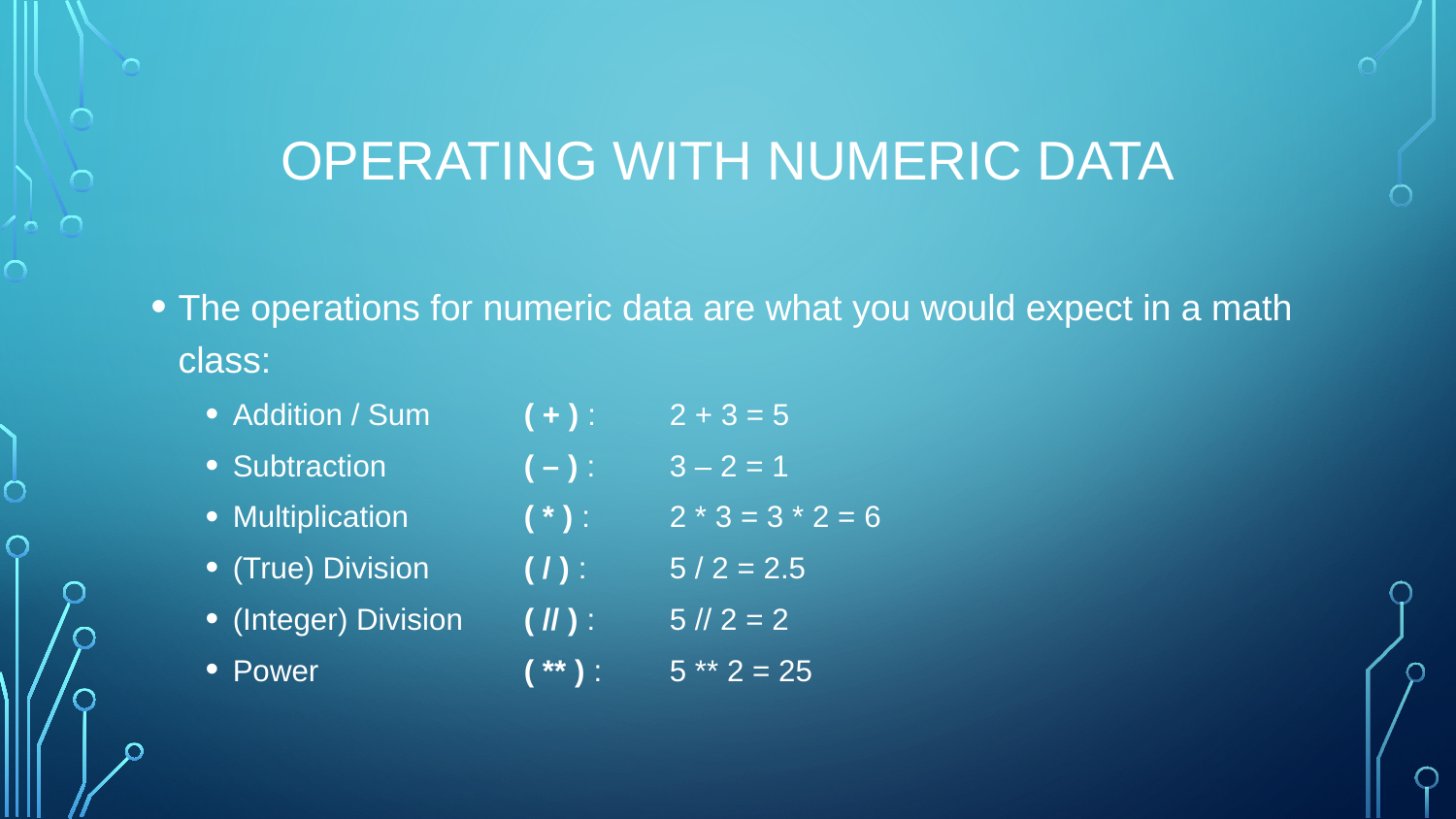

# Operating with Numeric Data
The operations for numeric data are what you would expect in a math class:
Addition / Sum 	( + ) : 	2 + 3 = 5
Subtraction 	( – ) :	3 – 2 = 1
Multiplication 	( * ) :	2 * 3 = 3 * 2 = 6
(True) Division 	( / ) : 	5 / 2 = 2.5
(Integer) Division	( // ) :	5 // 2 = 2
Power		( ** ) :	5 ** 2 = 25